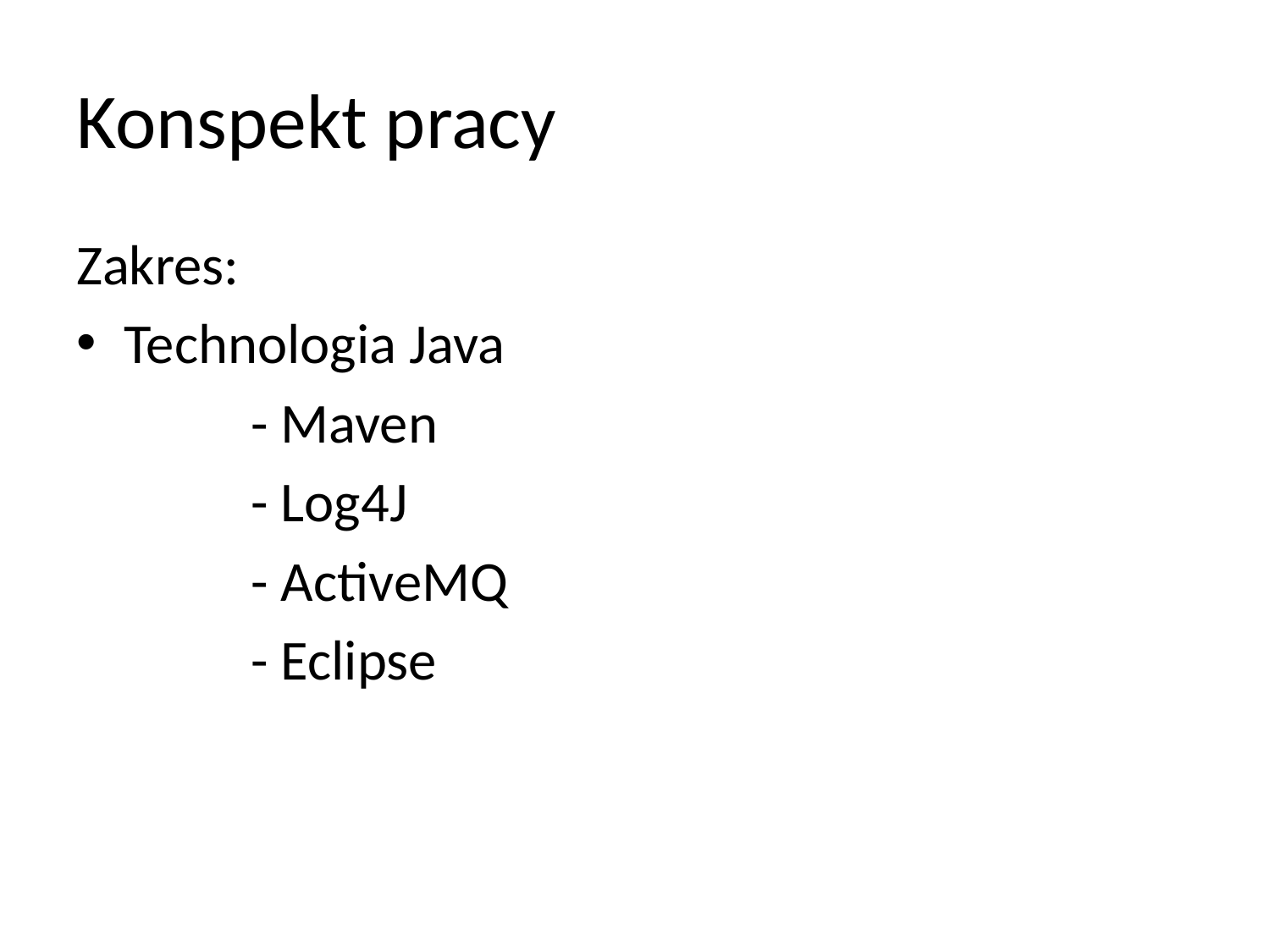

# Konspekt pracy
Zakres:
Technologia Java
		- Maven
		- Log4J
		- ActiveMQ
		- Eclipse